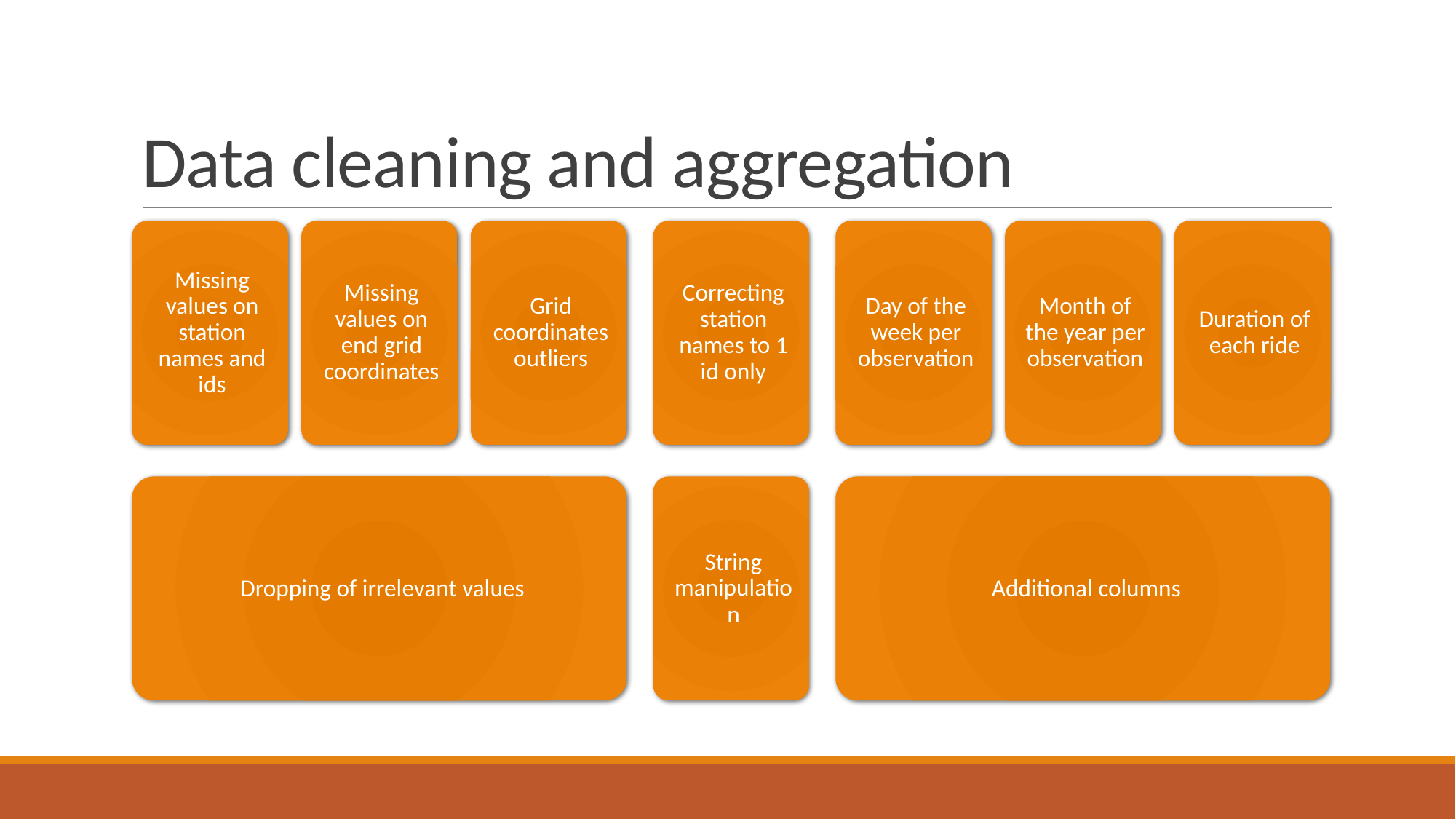

# Data cleaning and aggregation
Dropping of irrelevant values
Missing values on station names and ids
Missing values on end grid coordinates
Grid coordinates outliers
String manipulation
Correcting station names to 1 id only
Additional columns
Day of the week per observation
Month of the year per observation
Duration of each ride